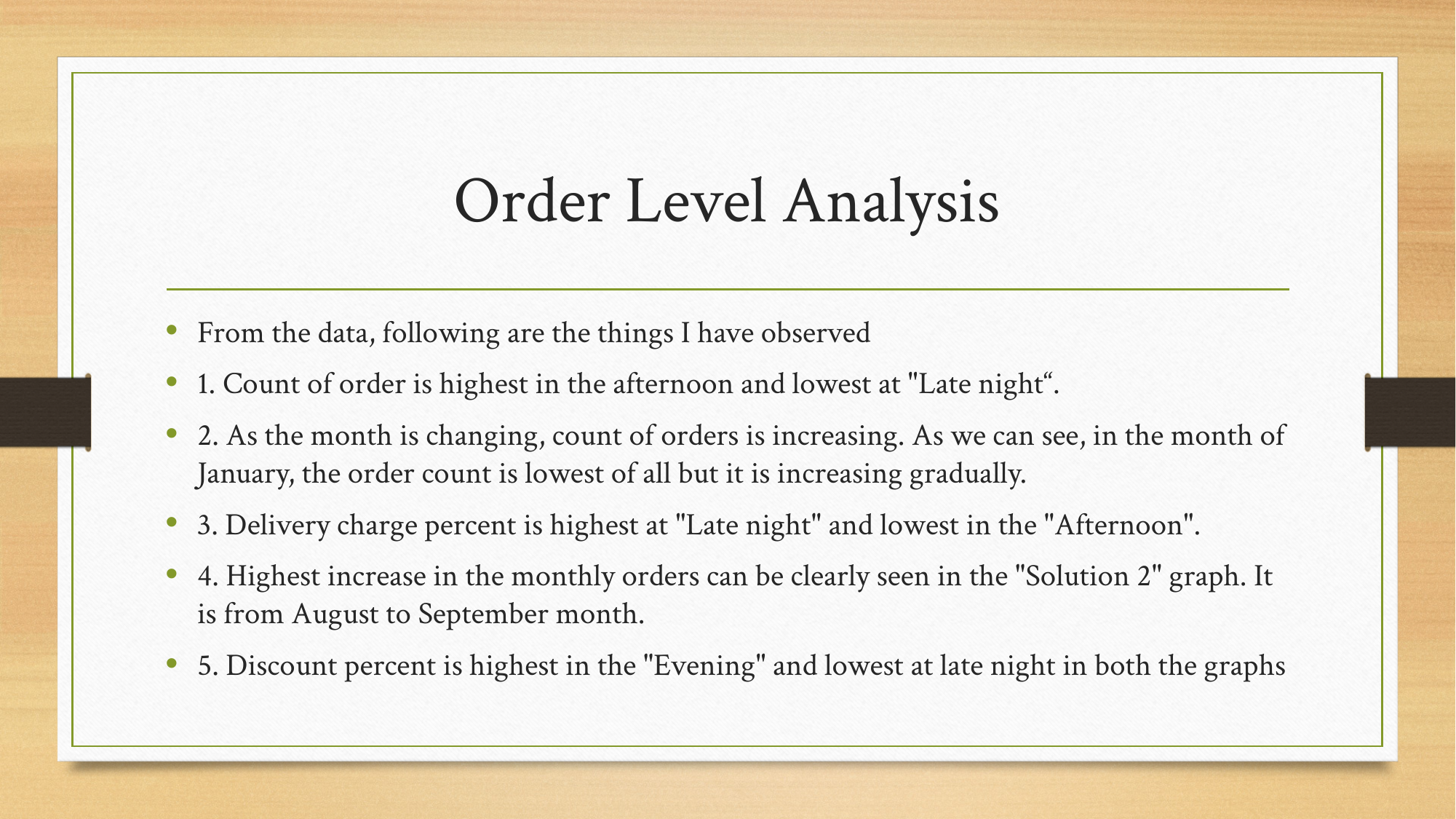

# Order Level Analysis
From the data, following are the things I have observed
1. Count of order is highest in the afternoon and lowest at "Late night“.
2. As the month is changing, count of orders is increasing. As we can see, in the month of January, the order count is lowest of all but it is increasing gradually.
3. Delivery charge percent is highest at "Late night" and lowest in the "Afternoon".
4. Highest increase in the monthly orders can be clearly seen in the "Solution 2" graph. It is from August to September month.
5. Discount percent is highest in the "Evening" and lowest at late night in both the graphs